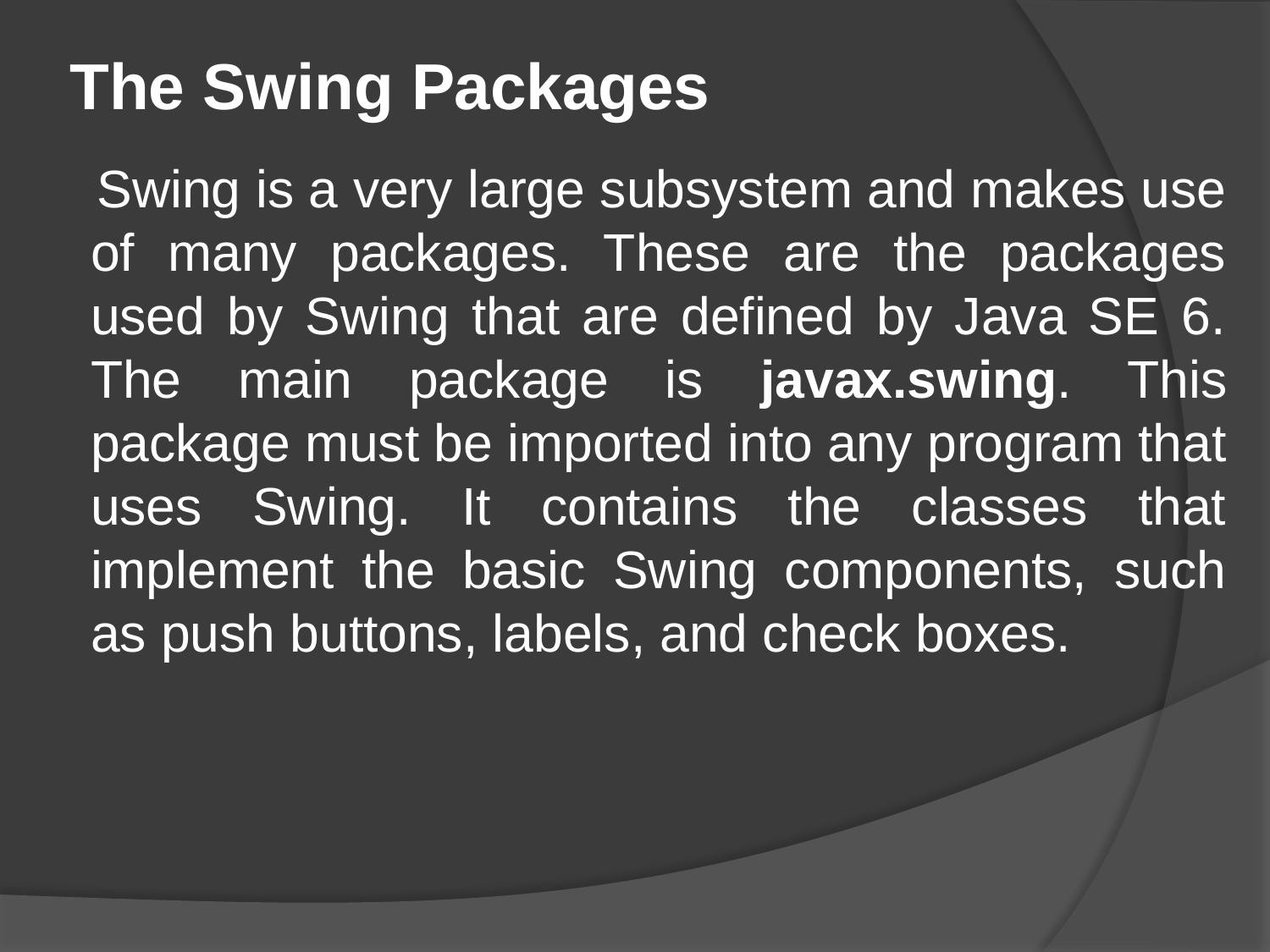

# The Swing Packages
    Swing is a very large subsystem and makes use of many packages. These are the packages used by Swing that are defined by Java SE 6. The main package is javax.swing. This package must be imported into any program that uses Swing. It contains the classes that implement the basic Swing components, such as push buttons, labels, and check boxes.